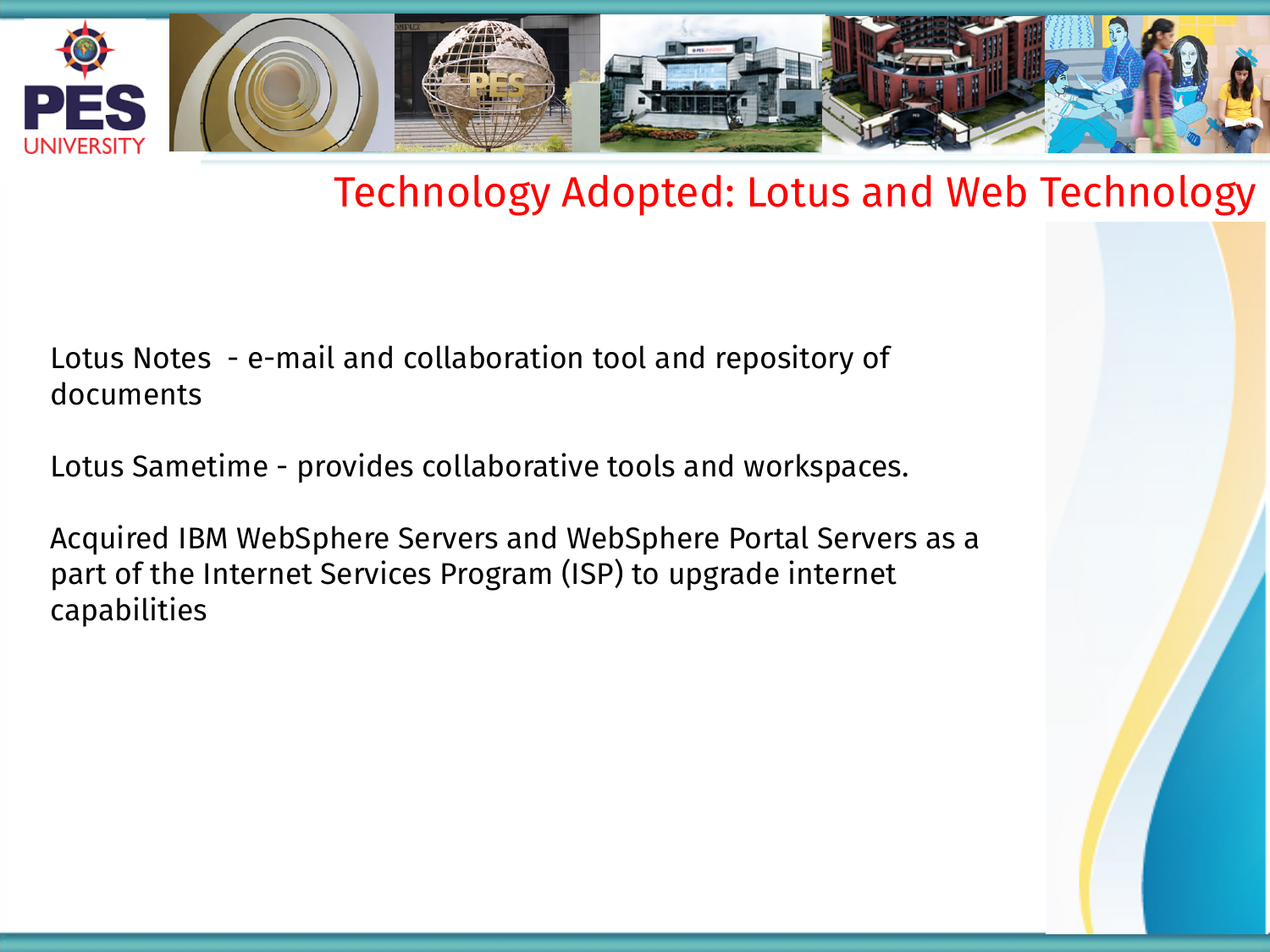

Technology Adopted: Lotus and Web Technology
Lotus Notes  - e-mail and collaboration tool and repository of documents

Lotus Sametime - provides collaborative tools and workspaces.

Acquired IBM WebSphere Servers and WebSphere Portal Servers as a part of the Internet Services Program (ISP) to upgrade internet capabilities